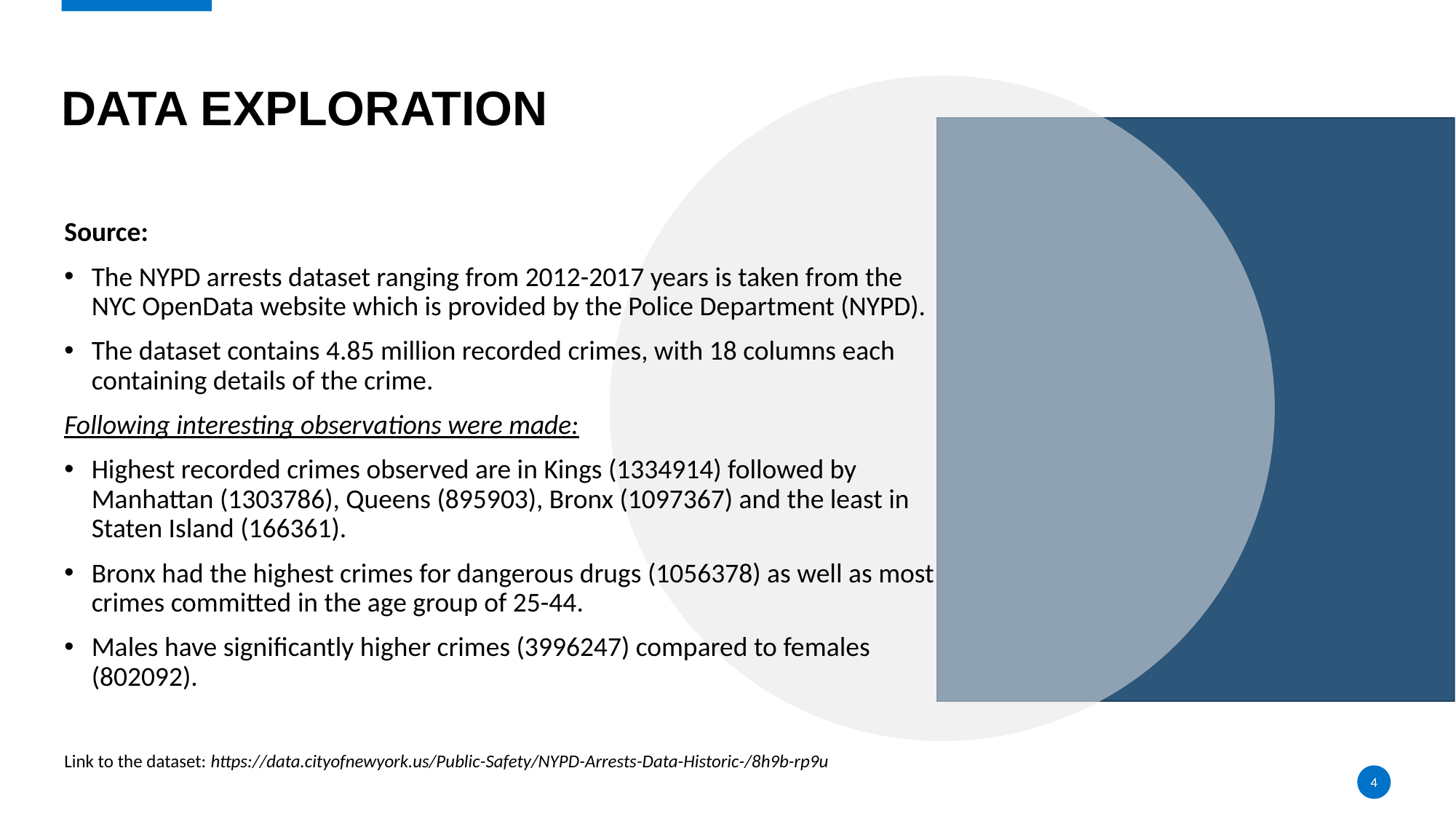

# Data exploration
Source:
The NYPD arrests dataset ranging from 2012-2017 years is taken from the NYC OpenData website which is provided by the Police Department (NYPD).
The dataset contains 4.85 million recorded crimes, with 18 columns each containing details of the crime.
Following interesting observations were made:
Highest recorded crimes observed are in Kings (1334914) followed by Manhattan (1303786), Queens (895903), Bronx (1097367) and the least in Staten Island (166361).
Bronx had the highest crimes for dangerous drugs (1056378) as well as most crimes committed in the age group of 25-44.
Males have significantly higher crimes (3996247) compared to females (802092).

Link to the dataset: https://data.cityofnewyork.us/Public-Safety/NYPD-Arrests-Data-Historic-/8h9b-rp9u

4